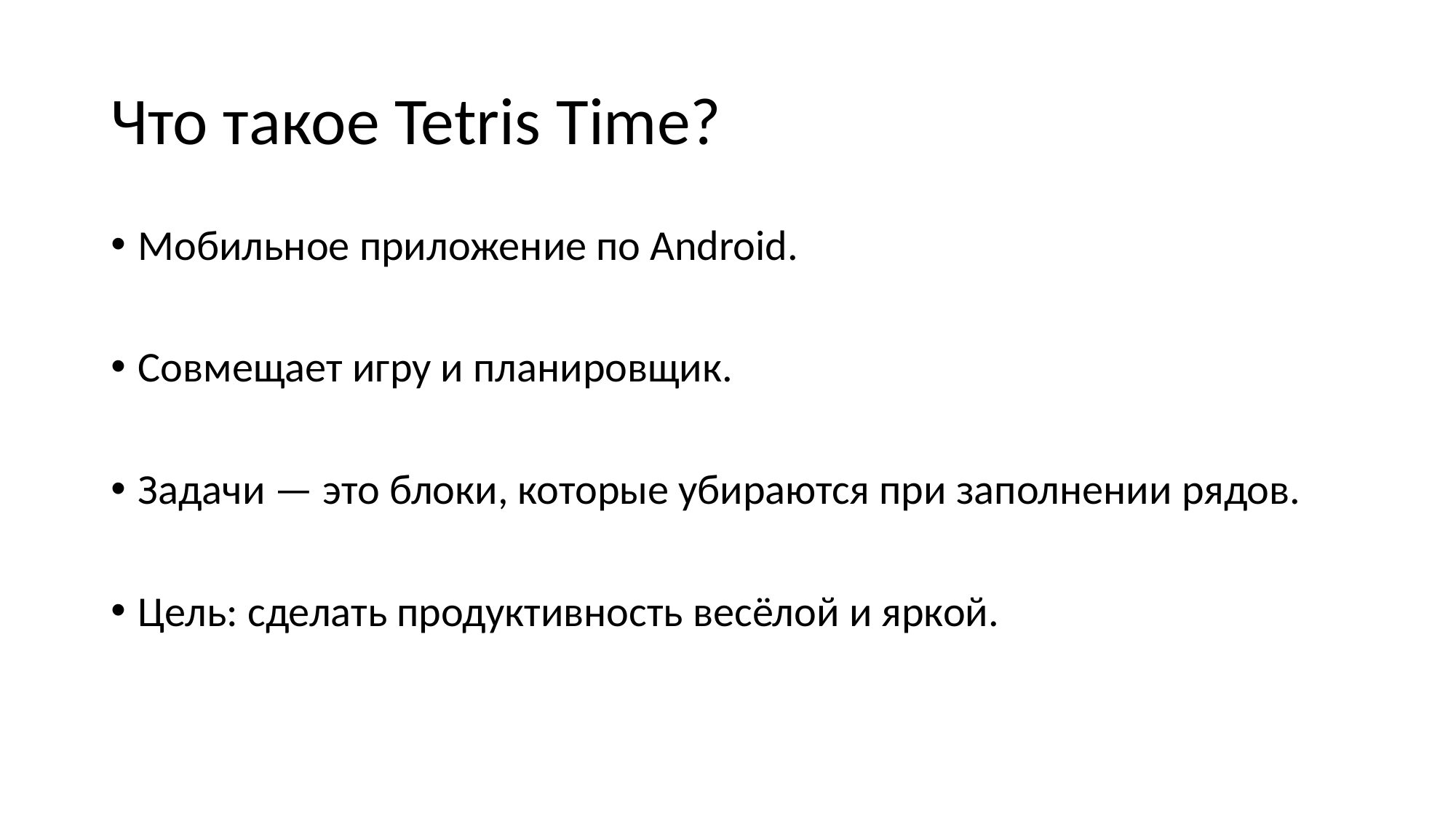

# Что такое Tetris Time?
Мобильное приложение по Android.

Совмещает игру и планировщик.

Задачи — это блоки, которые убираются при заполнении рядов.

Цель: сделать продуктивность весёлой и яркой.